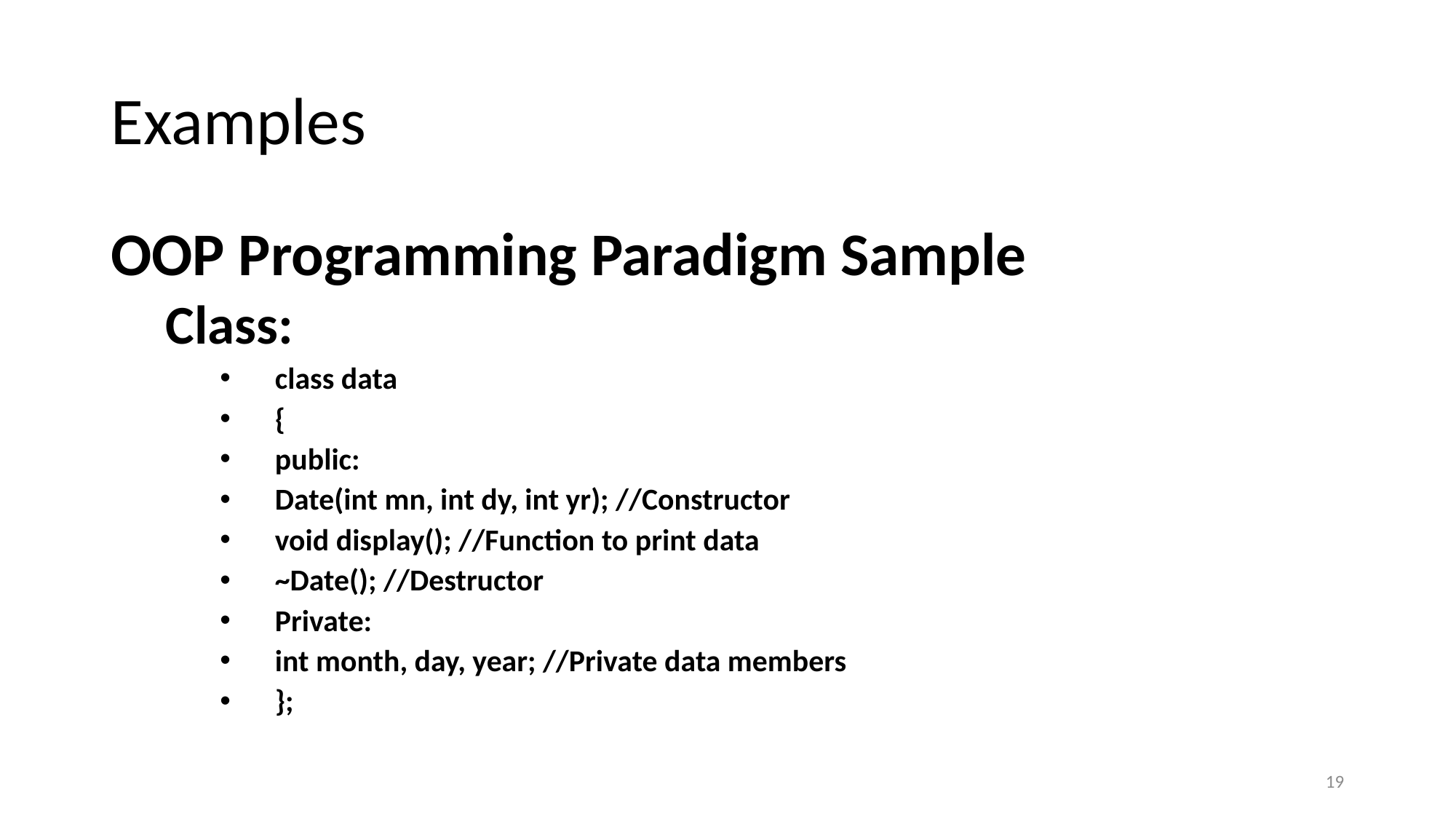

# Examples
OOP Programming Paradigm Sample
Class:
    class data
    {
    public:
    Date(int mn, int dy, int yr); //Constructor
    void display(); //Function to print data
    ~Date(); //Destructor
    Private:
    int month, day, year; //Private data members
    };
19